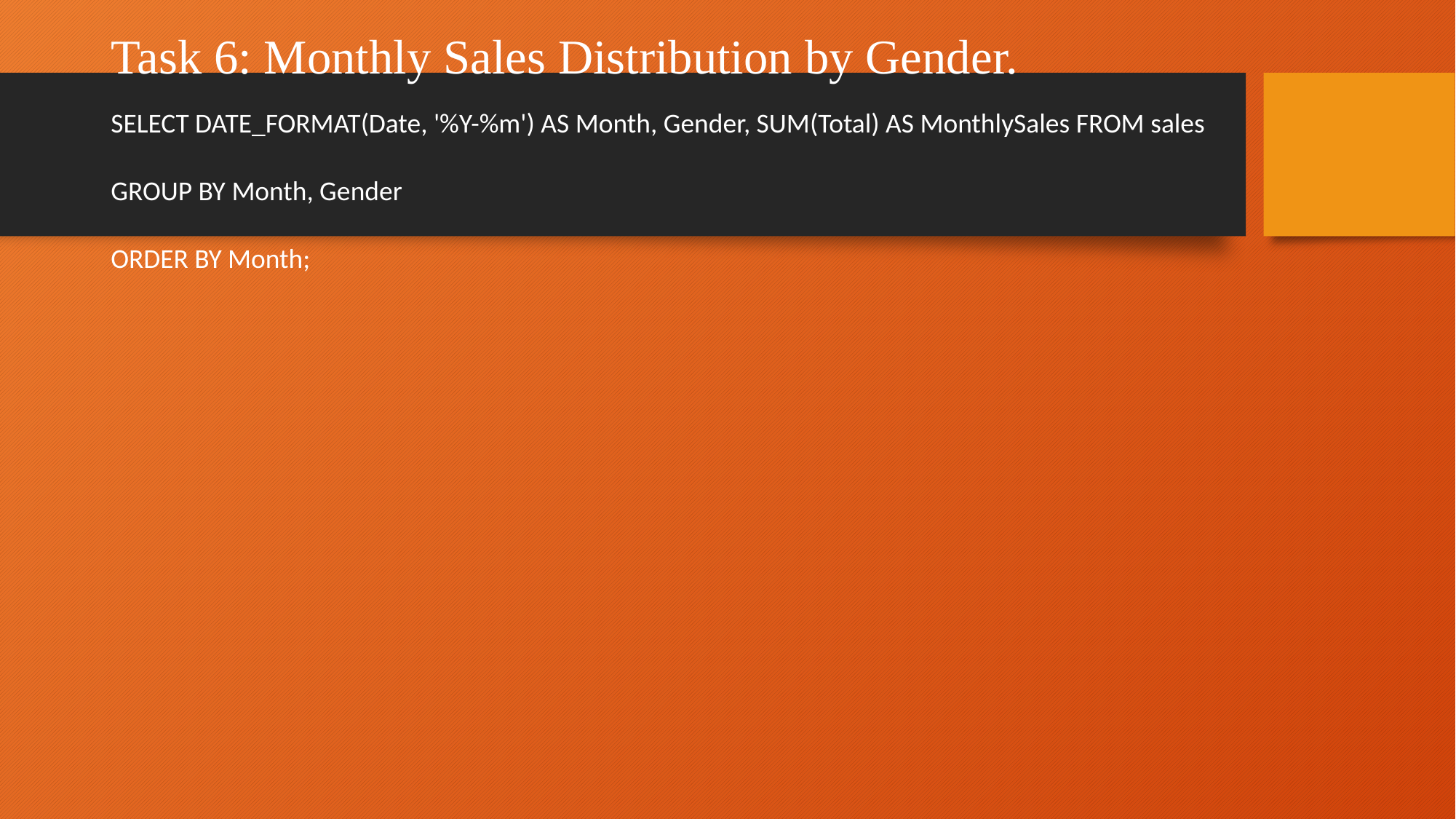

# Task 6: Monthly Sales Distribution by Gender.
SELECT DATE_FORMAT(Date, '%Y-%m') AS Month, Gender, SUM(Total) AS MonthlySales FROM sales
GROUP BY Month, Gender
ORDER BY Month;